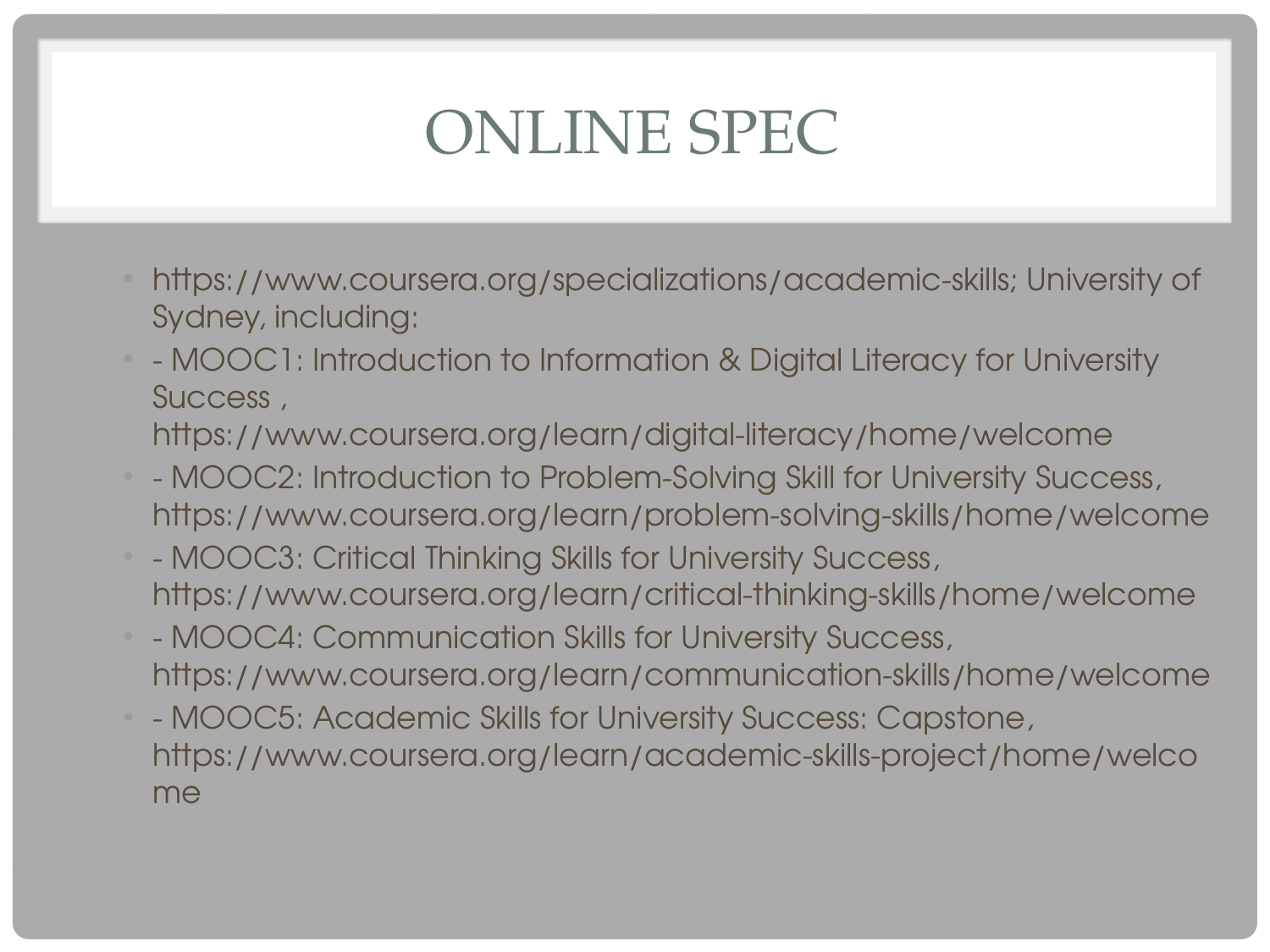

# Online Spec
https://www.coursera.org/specializations/academic-skills; University of Sydney, including:
- MOOC1: Introduction to Information & Digital Literacy for University Success ,  https://www.coursera.org/learn/digital-literacy/home/welcome
- MOOC2: Introduction to Problem-Solving Skill for University Success, https://www.coursera.org/learn/problem-solving-skills/home/welcome
- MOOC3: Critical Thinking Skills for University Success, https://www.coursera.org/learn/critical-thinking-skills/home/welcome
- MOOC4: Communication Skills for University Success, https://www.coursera.org/learn/communication-skills/home/welcome
- MOOC5: Academic Skills for University Success: Capstone, https://www.coursera.org/learn/academic-skills-project/home/welcome